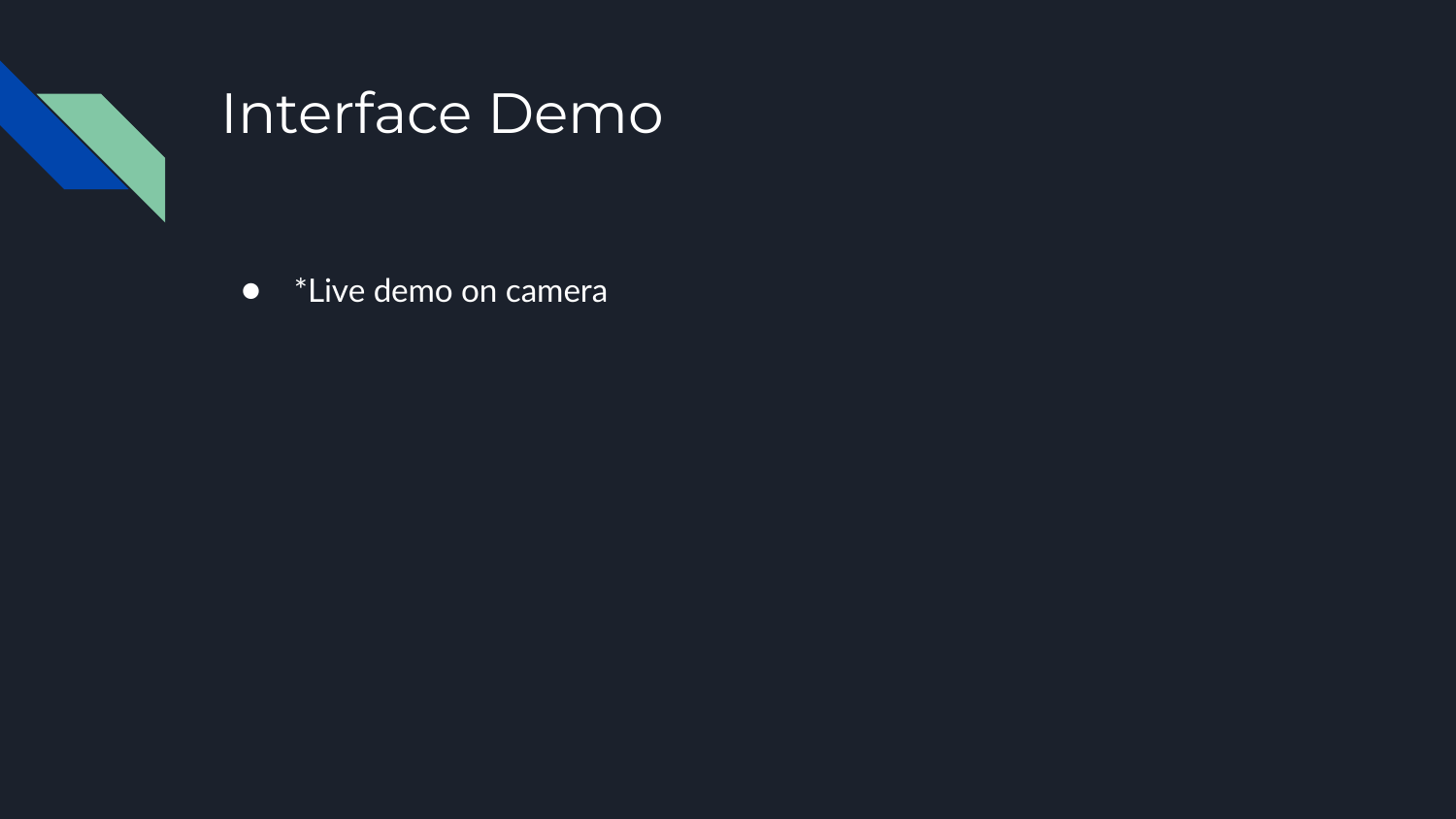

# Interface Demo
*Live demo on camera